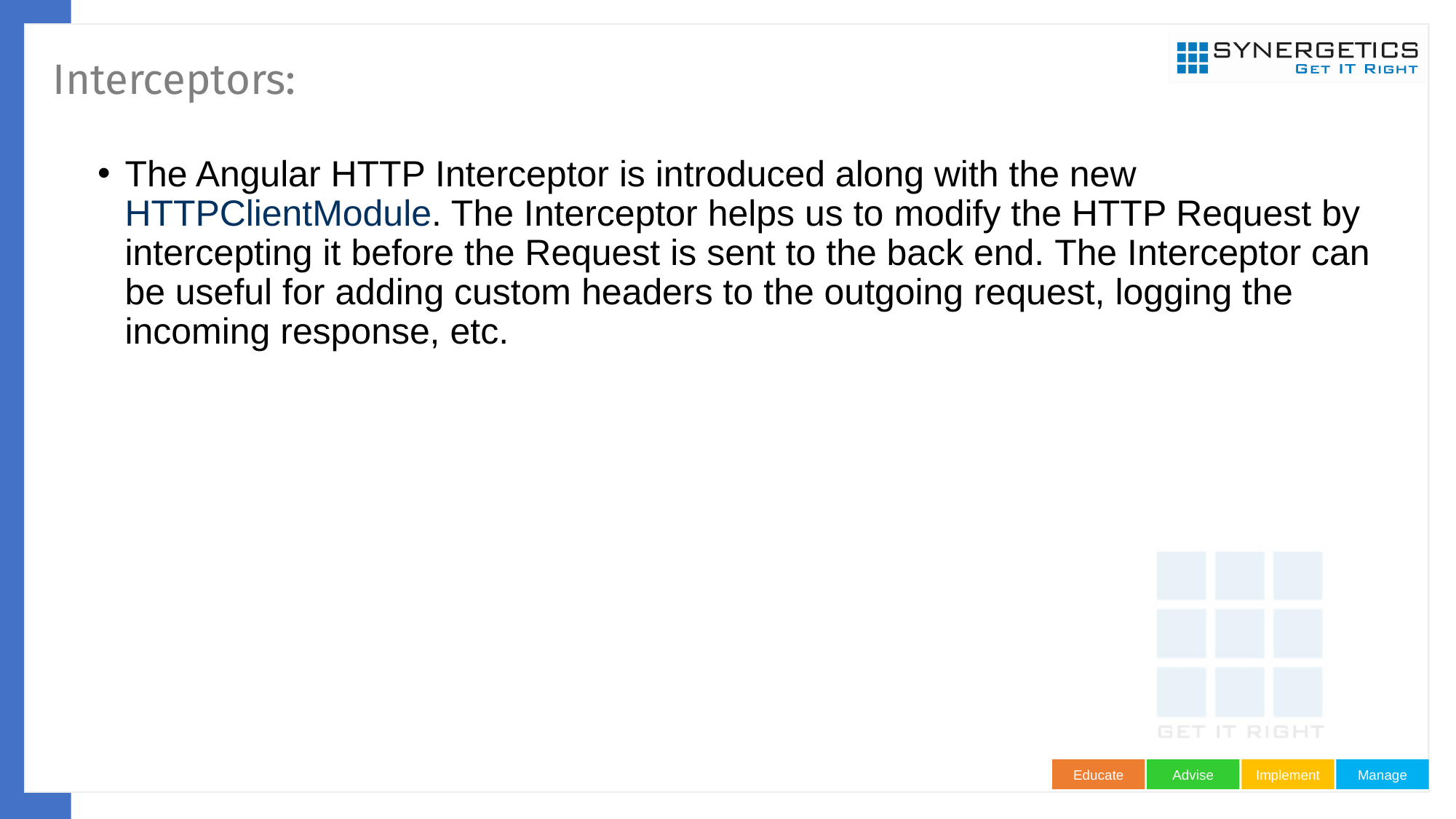

# Interceptors:
The Angular HTTP Interceptor is introduced along with the new HTTPClientModule. The Interceptor helps us to modify the HTTP Request by intercepting it before the Request is sent to the back end. The Interceptor can be useful for adding custom headers to the outgoing request, logging the incoming response, etc.